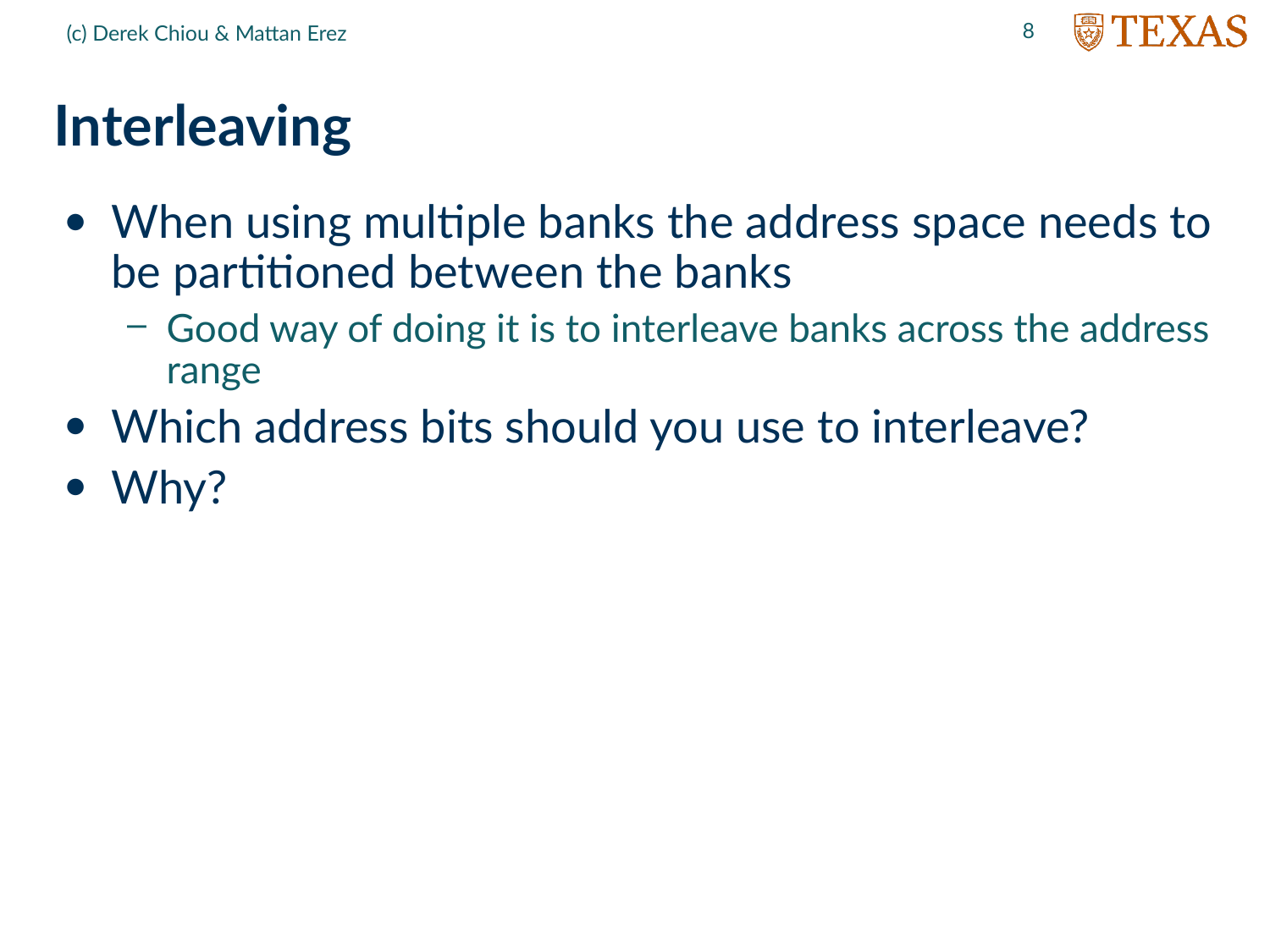

8
(c) Derek Chiou & Mattan Erez
# Interleaving
When using multiple banks the address space needs to be partitioned between the banks
Good way of doing it is to interleave banks across the address range
Which address bits should you use to interleave?
Why?